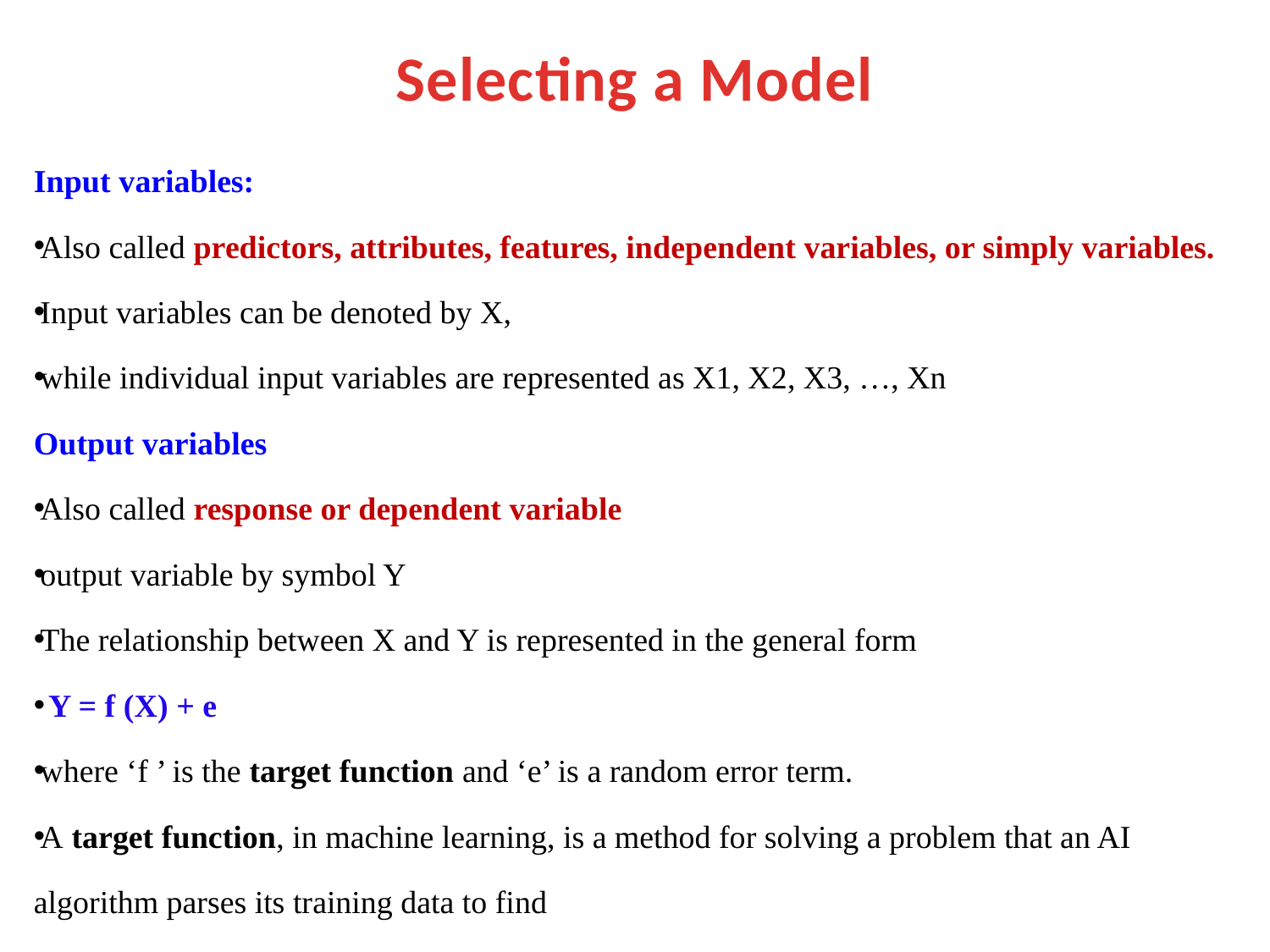

# Selecting a Model
Input variables:
Also called predictors, attributes, features, independent variables, or simply variables.
Input variables can be denoted by X,
while individual input variables are represented as X1, X2, X3, …, Xn
Output variables
Also called response or dependent variable
output variable by symbol Y
The relationship between X and Y is represented in the general form
 Y = f (X) + e
where ‘f ’ is the target function and ‘e’ is a random error term.
A target function, in machine learning, is a method for solving a problem that an AI algorithm parses its training data to find